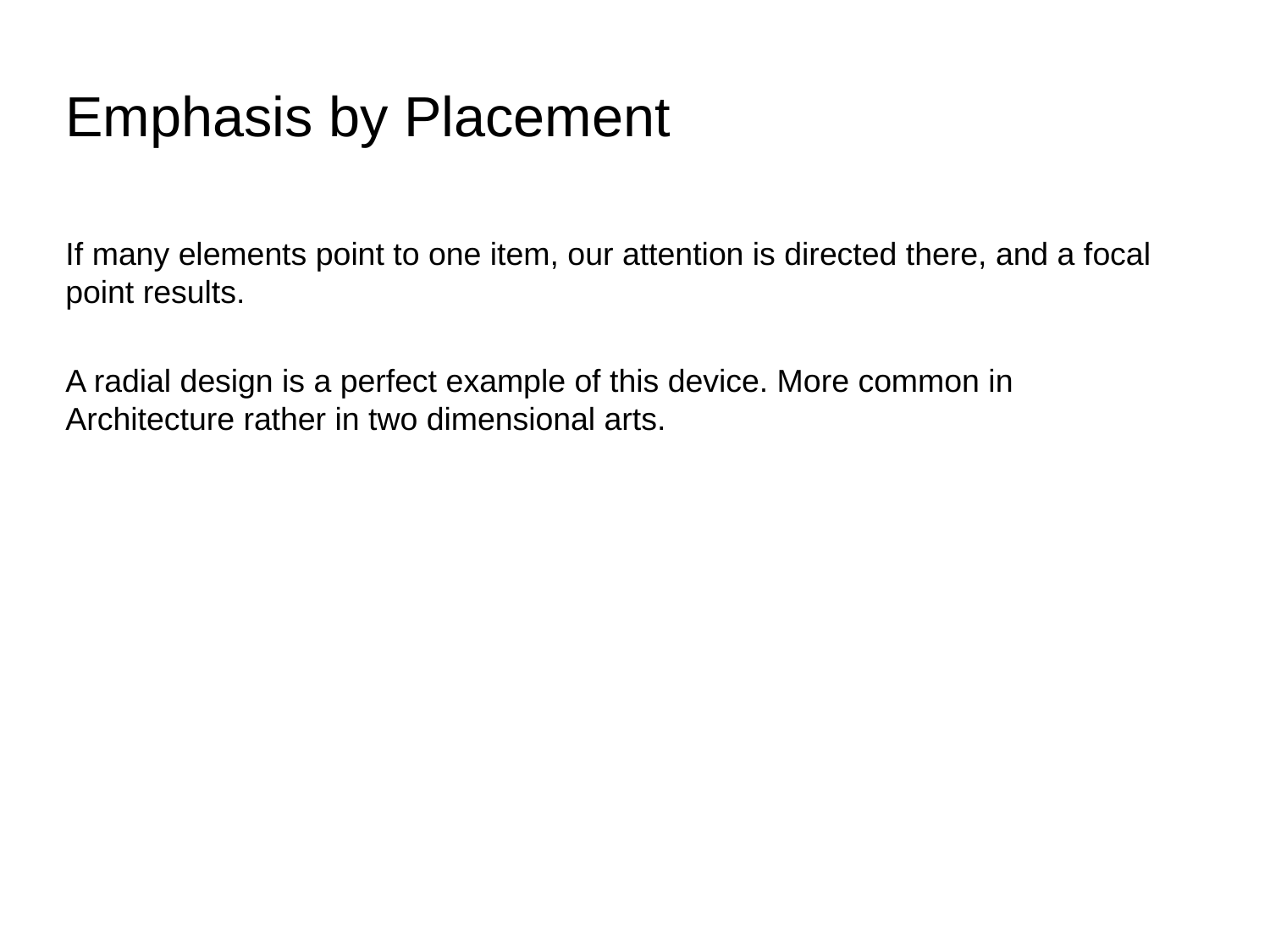

Emphasis by Placement

If many elements point to one item, our attention is directed there, and a focal point results.

A radial design is a perfect example of this device. More common in Architecture rather in two dimensional arts.